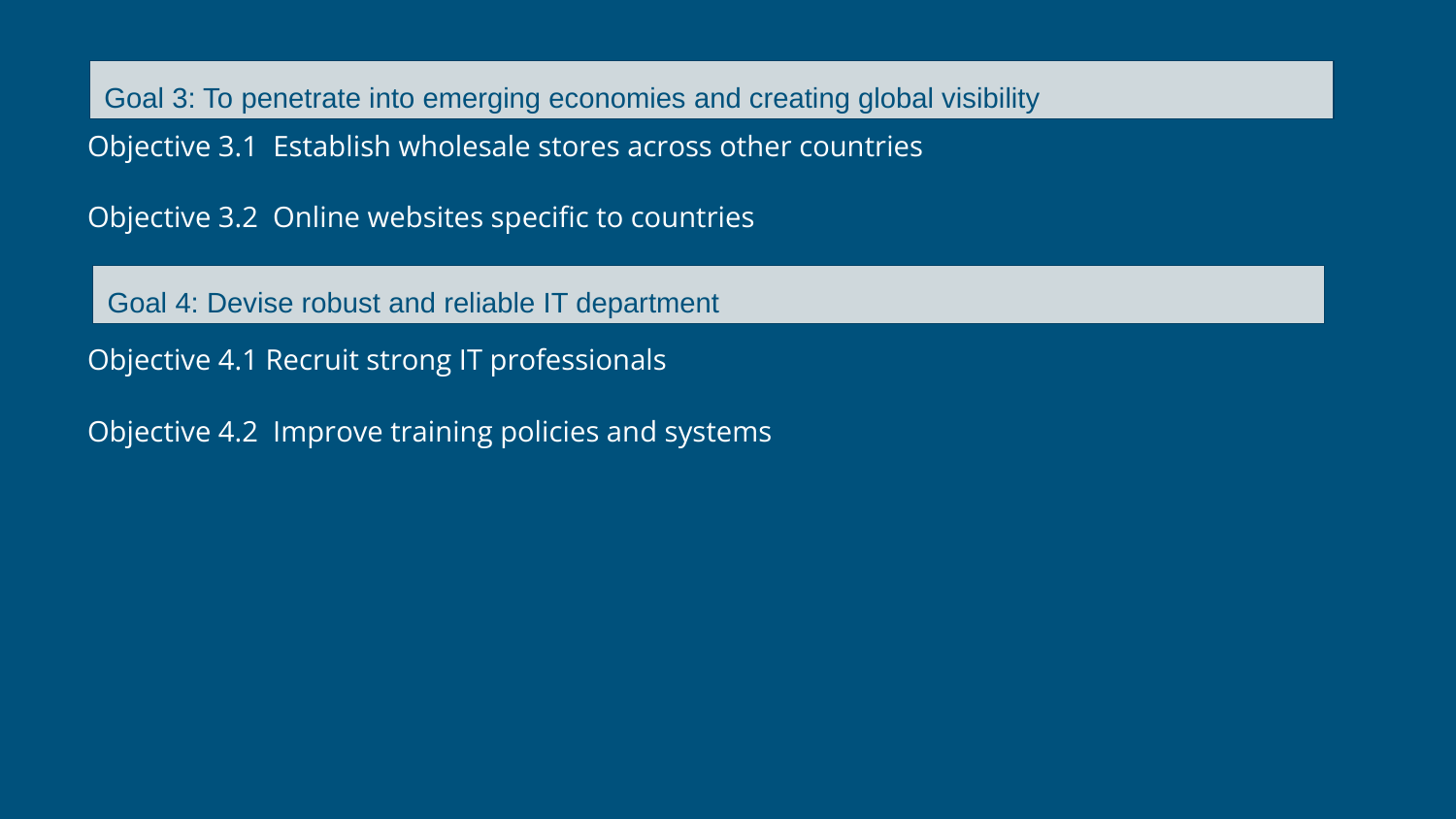

Objective 3.1  Establish wholesale stores across other countries
Objective 3.2  Online websites specific to countries

Objective 4.1 Recruit strong IT professionals
Objective 4.2  Improve training policies and systems
Goal 3: To penetrate into emerging economies and creating global visibility
Goal 4: Devise robust and reliable IT department